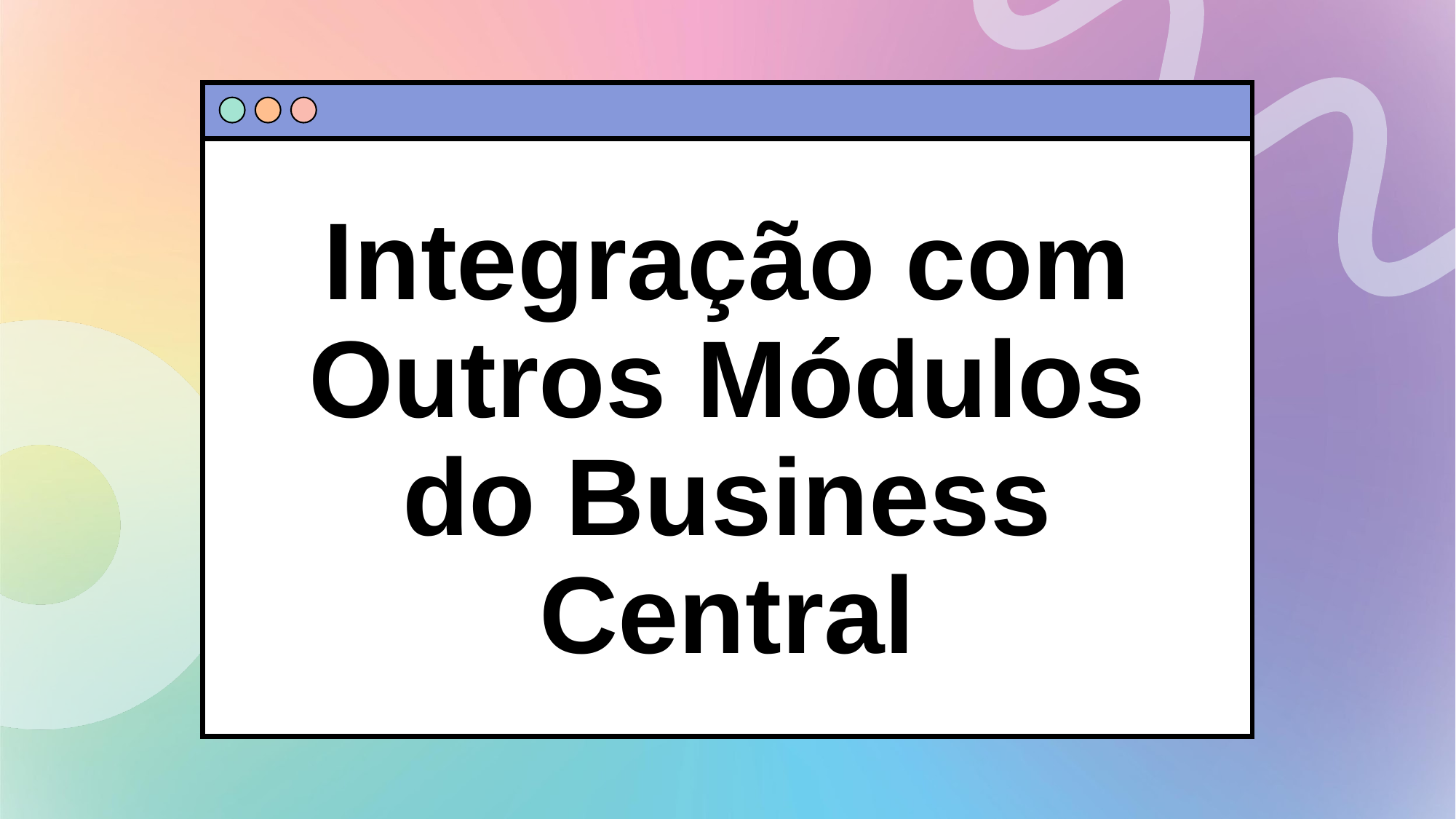

# Integração com Outros Módulos do Business Central